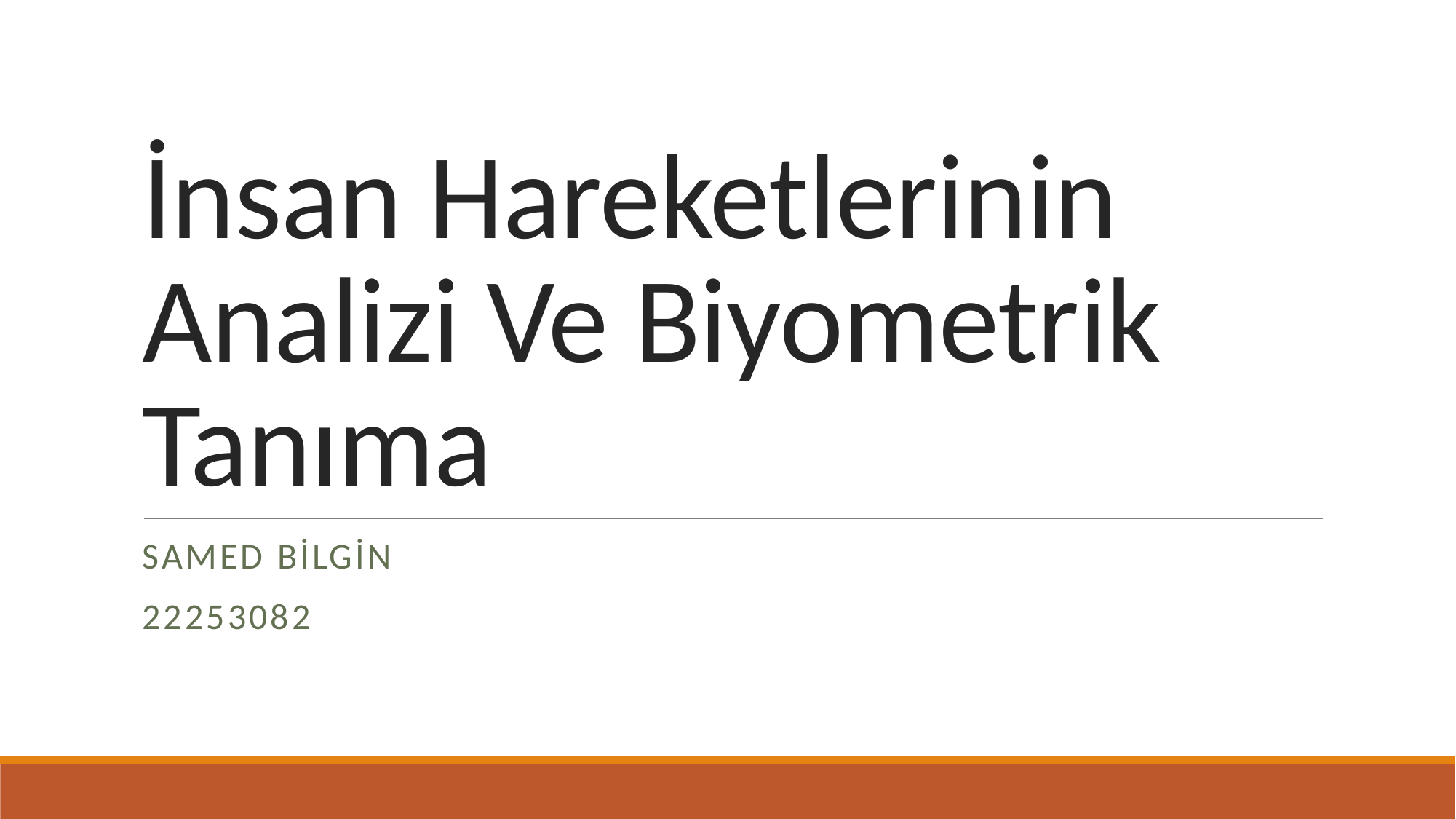

# İnsan Hareketlerinin Analizi Ve Biyometrik Tanıma
Samed Bilgin
22253082